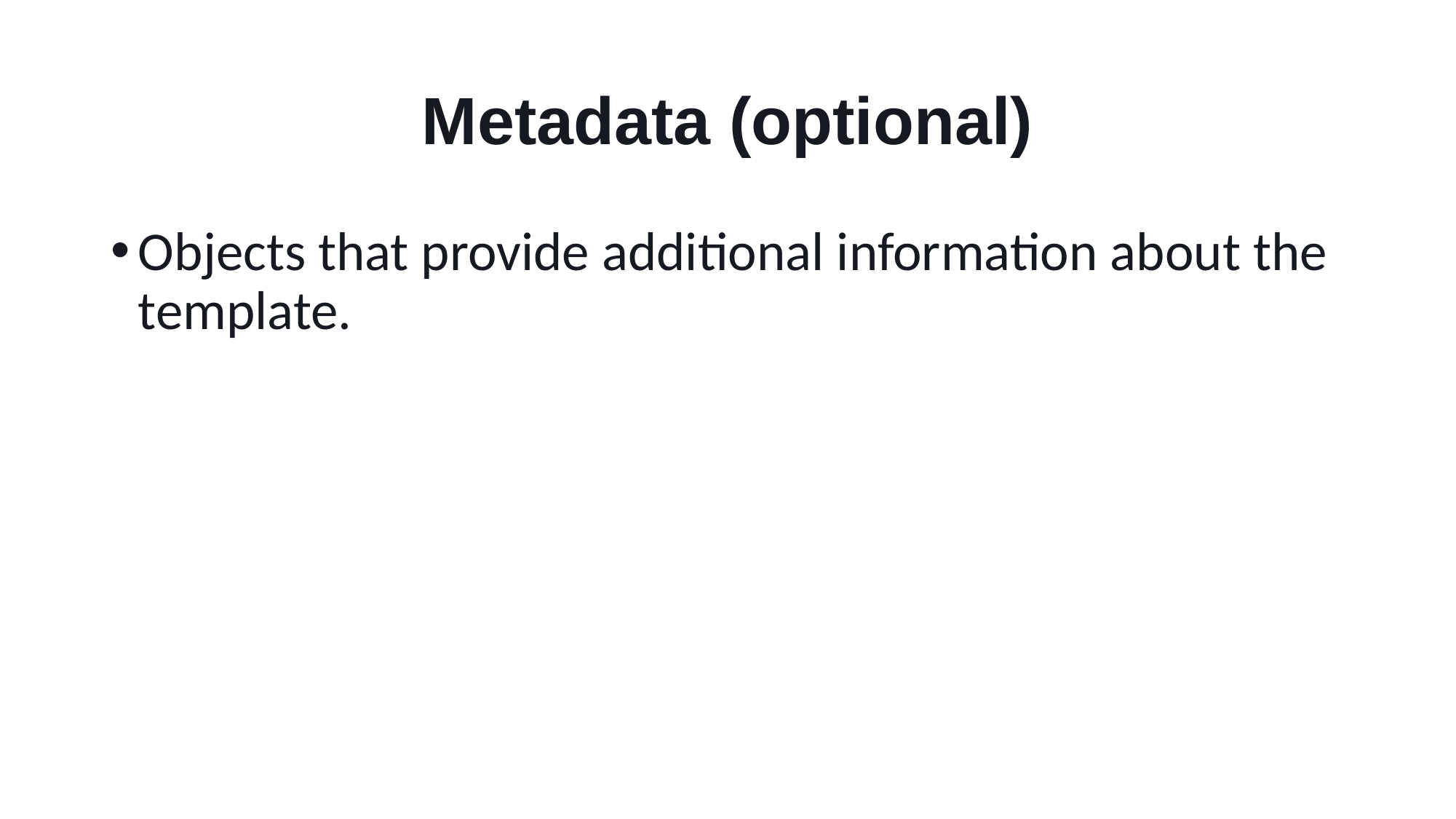

# Metadata (optional)
Objects that provide additional information about the template.